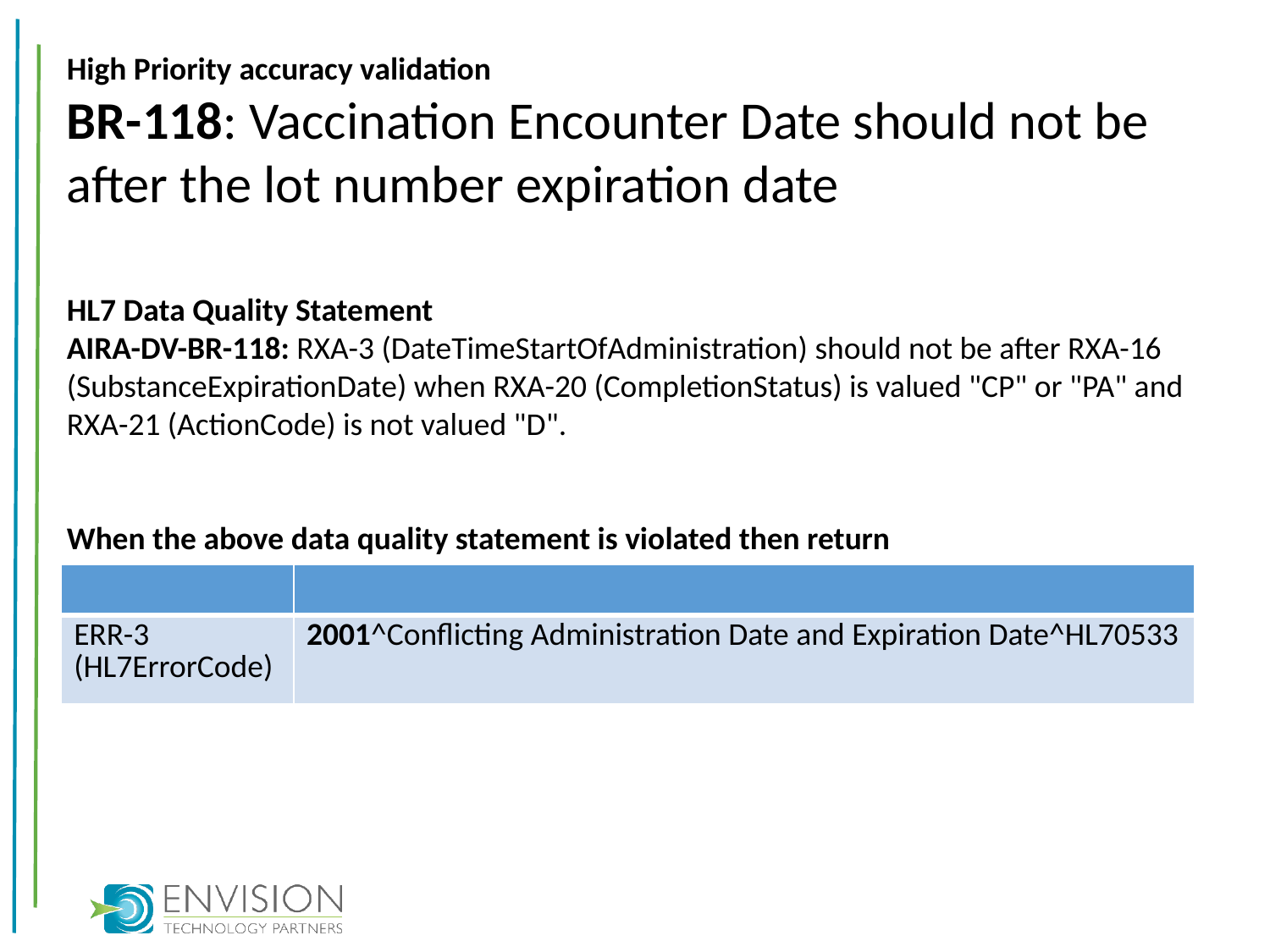

High Priority accuracy validation
BR-118: Vaccination Encounter Date should not be after the lot number expiration date

HL7 Data Quality Statement
AIRA-DV-BR-118: RXA-3 (DateTimeStartOfAdministration) should not be after RXA-16 (SubstanceExpirationDate) when RXA-20 (CompletionStatus) is valued "CP" or "PA" and RXA-21 (ActionCode) is not valued "D".

When the above data quality statement is violated then return

|  |  |
| --- | --- |
| ERR-3 (HL7ErrorCode) | 2001^Conflicting Administration Date and Expiration Date^HL70533 |